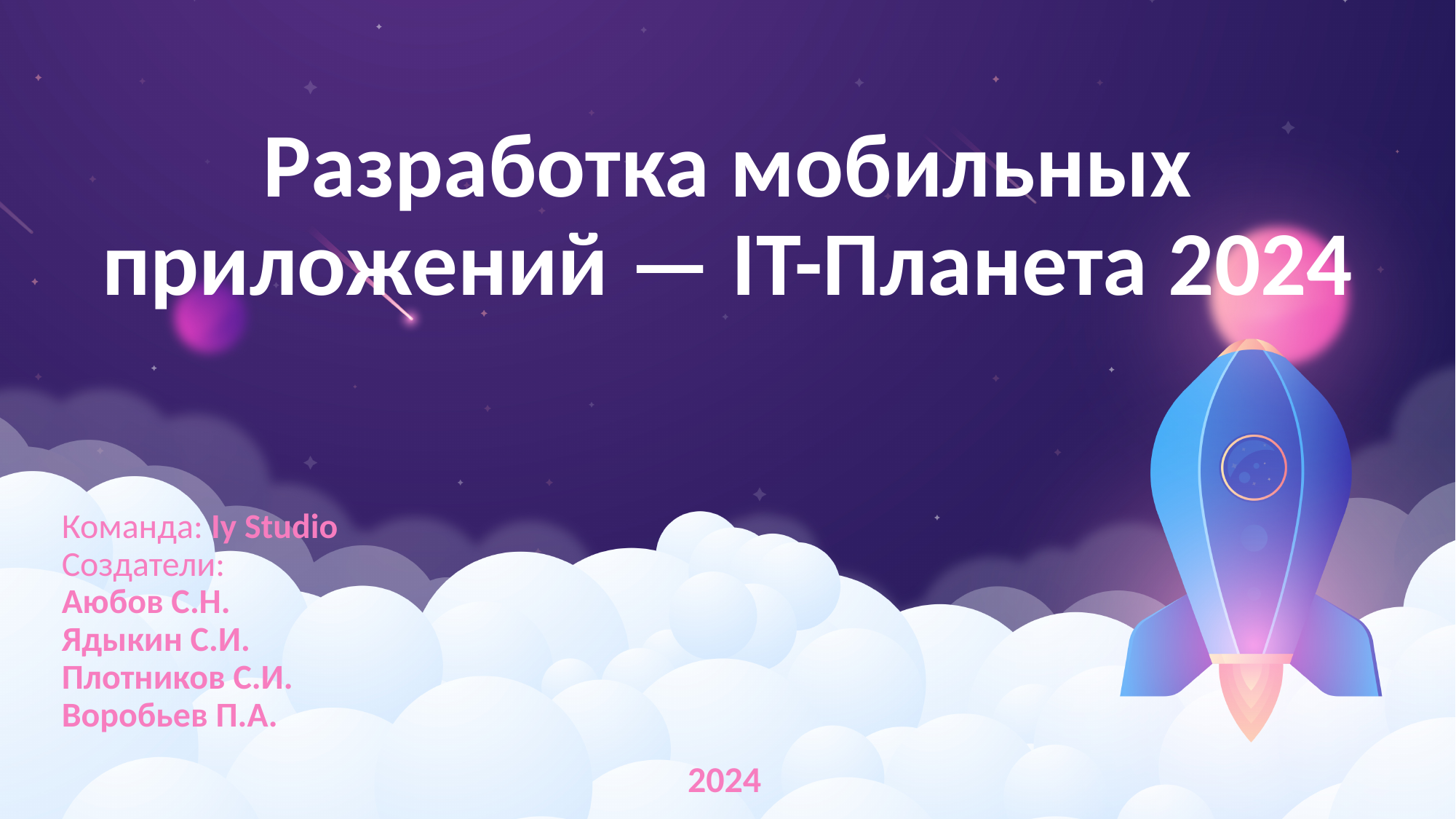

# Разработка мобильных приложений — IT-Планета 2024
Команда: Iy Studio
Создатели:
Аюбов С.Н.
Ядыкин С.И.
Плотников С.И.
Воробьев П.А.
2024